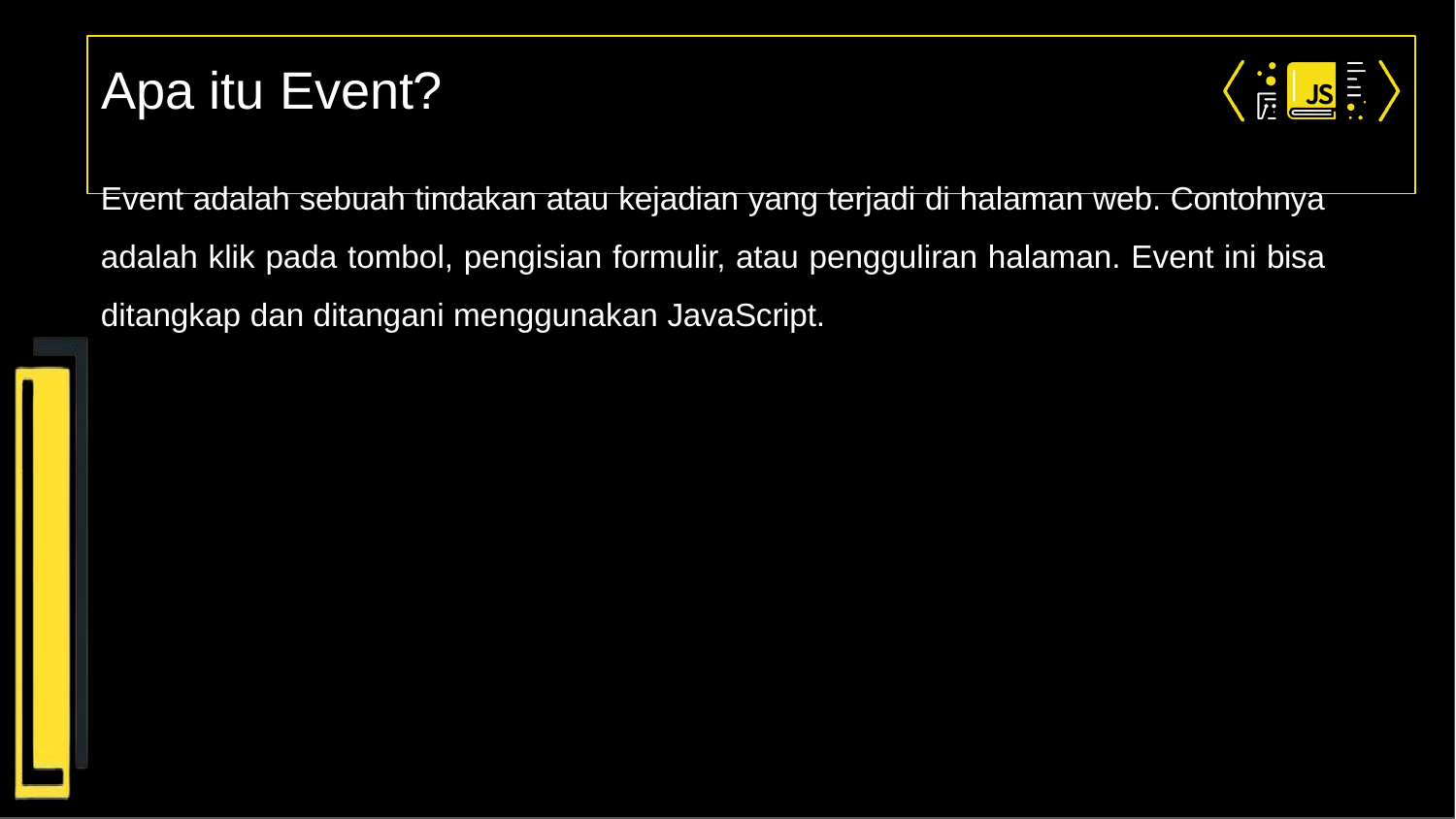

# Apa itu Event?
Event adalah sebuah tindakan atau kejadian yang terjadi di halaman web. Contohnya adalah klik pada tombol, pengisian formulir, atau pengguliran halaman. Event ini bisa ditangkap dan ditangani menggunakan JavaScript.